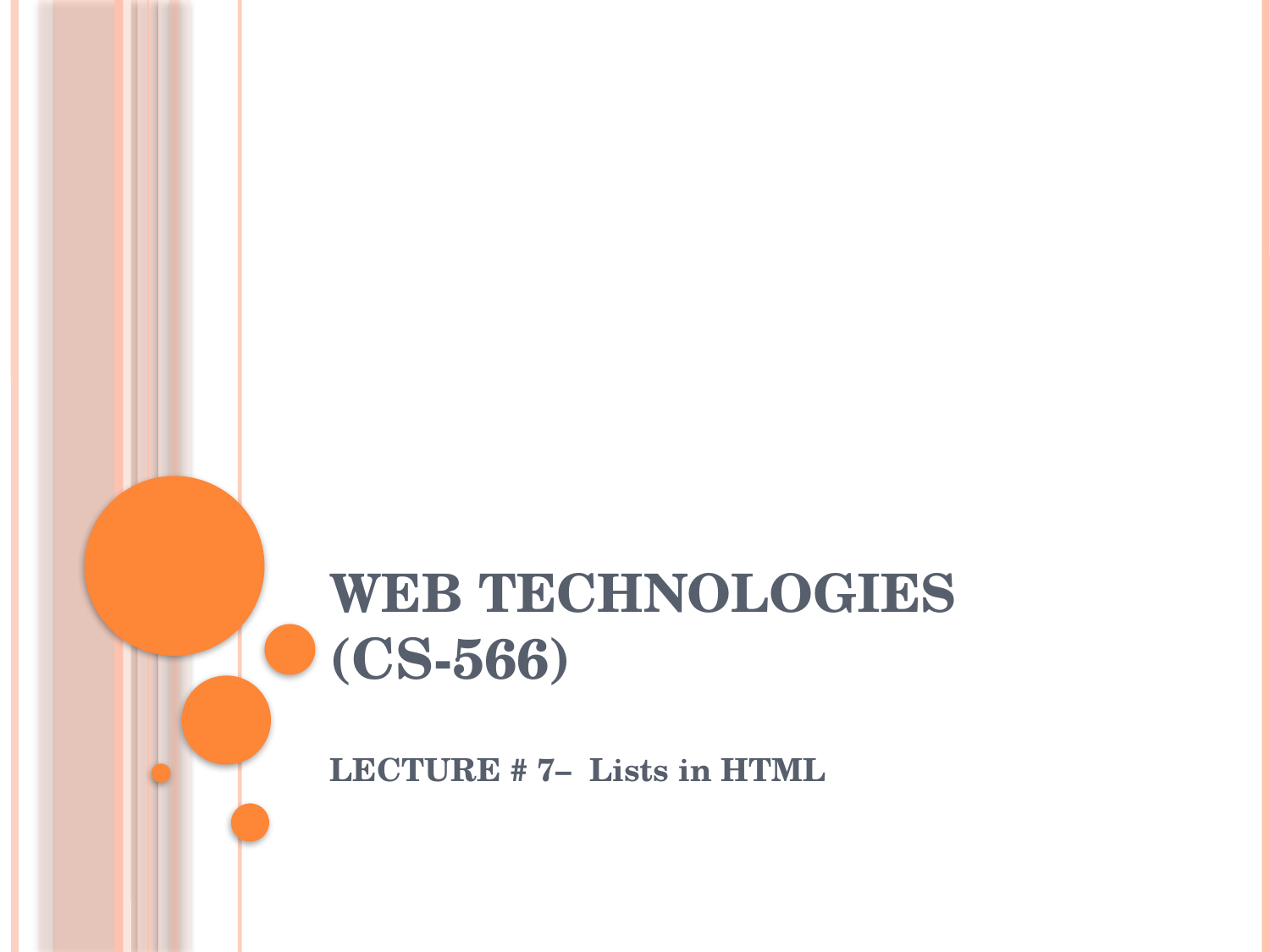

# WEB Technologies (CS-566)

LECTURE # 7–  Lists in HTML